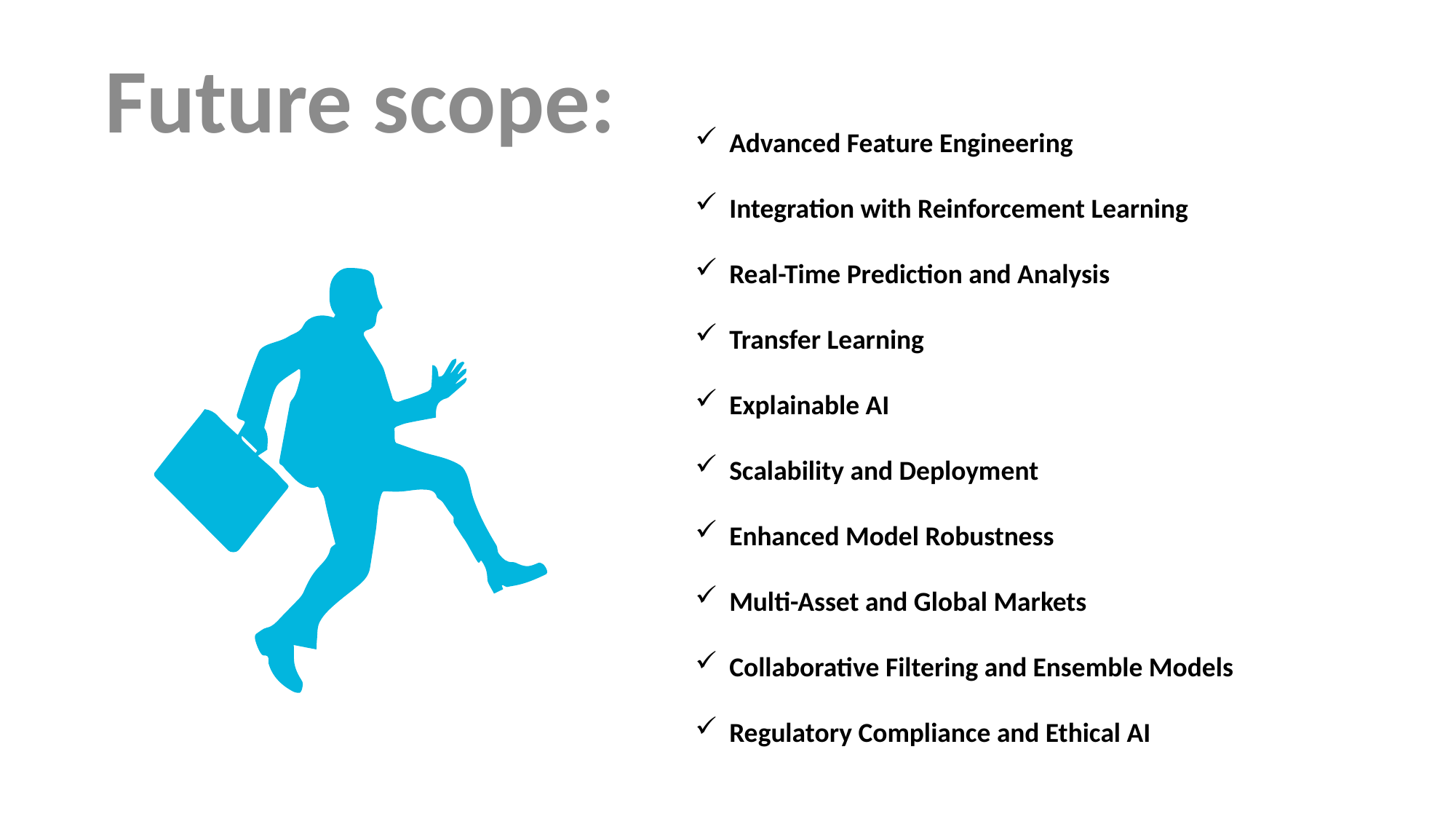

Future scope:
Advanced Feature Engineering
Integration with Reinforcement Learning
Real-Time Prediction and Analysis
Transfer Learning
Explainable AI
Scalability and Deployment
Enhanced Model Robustness
Multi-Asset and Global Markets
Collaborative Filtering and Ensemble Models
Regulatory Compliance and Ethical AI